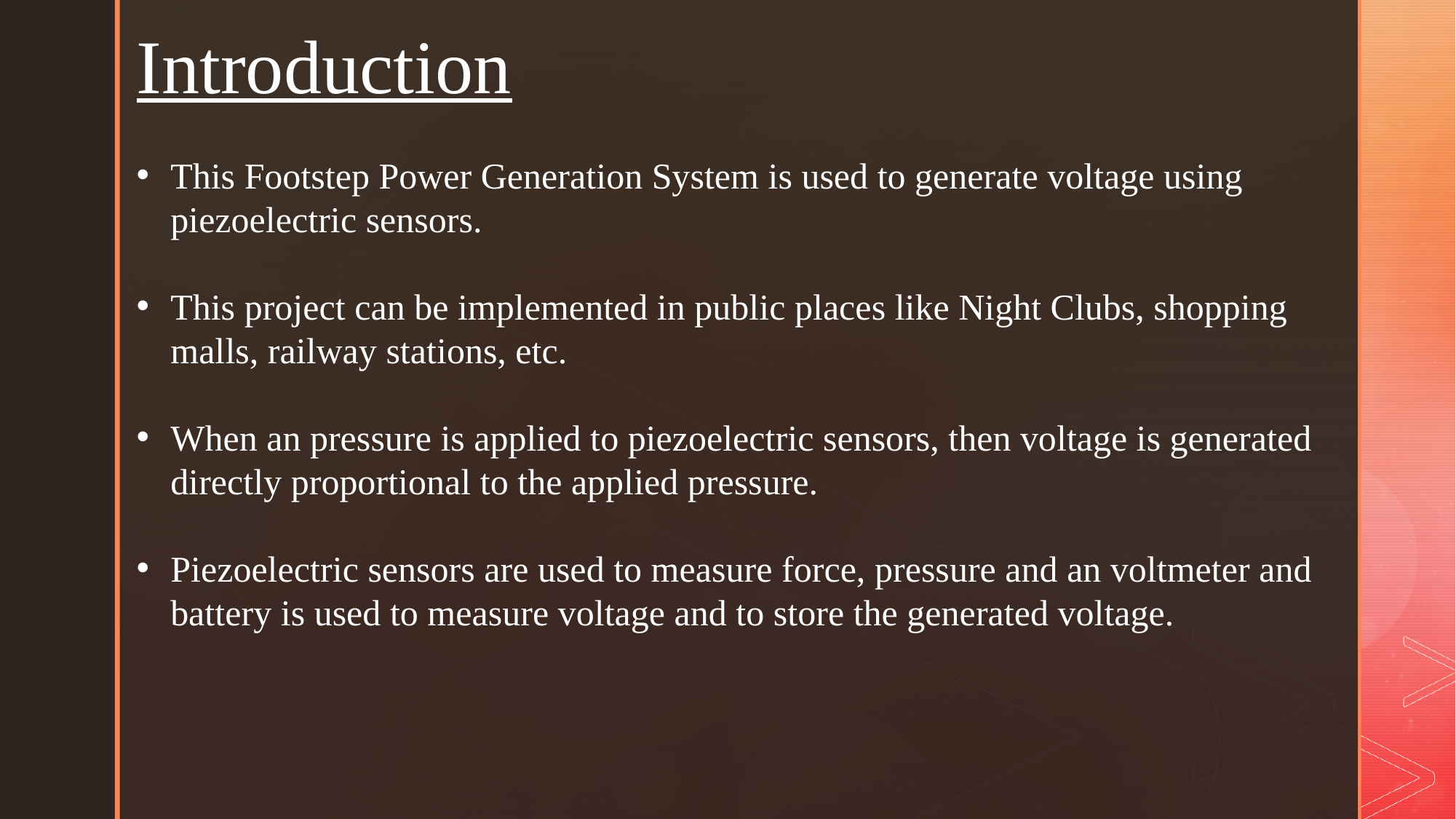

Introduction

This Footstep Power Generation System is used to generate voltage using piezoelectric sensors.

This project can be implemented in public places like Night Clubs, shopping malls, railway stations, etc.

When an pressure is applied to piezoelectric sensors, then voltage is generated directly proportional to the applied pressure.

Piezoelectric sensors are used to measure force, pressure and an voltmeter and battery is used to measure voltage and to store the generated voltage.